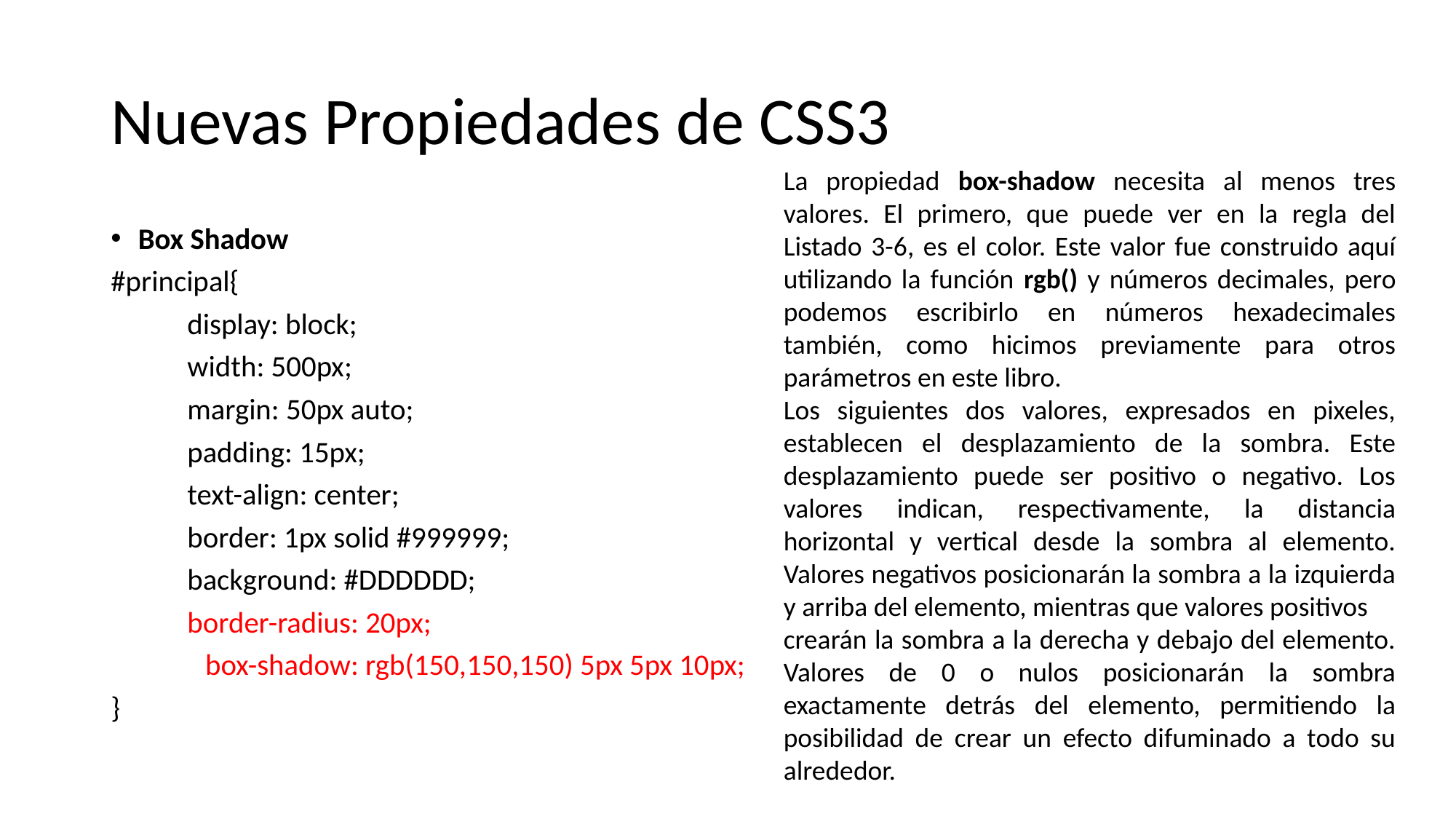

# Nuevas Propiedades de CSS3
La propiedad box-shadow necesita al menos tres valores. El primero, que puede ver en la regla del Listado 3-6, es el color. Este valor fue construido aquí utilizando la función rgb() y números decimales, pero podemos escribirlo en números hexadecimales también, como hicimos previamente para otros parámetros en este libro.
Los siguientes dos valores, expresados en pixeles, establecen el desplazamiento de la sombra. Este desplazamiento puede ser positivo o negativo. Los valores indican, respectivamente, la distancia horizontal y vertical desde la sombra al elemento. Valores negativos posicionarán la sombra a la izquierda y arriba del elemento, mientras que valores positivos
crearán la sombra a la derecha y debajo del elemento. Valores de 0 o nulos posicionarán la sombra exactamente detrás del elemento, permitiendo la posibilidad de crear un efecto difuminado a todo su alrededor.
Box Shadow
#principal{
	display: block;
	width: 500px;
	margin: 50px auto;
	padding: 15px;
	text-align: center;
	border: 1px solid #999999;
	background: #DDDDDD;
	border-radius: 20px;
              box-shadow: rgb(150,150,150) 5px 5px 10px;
}